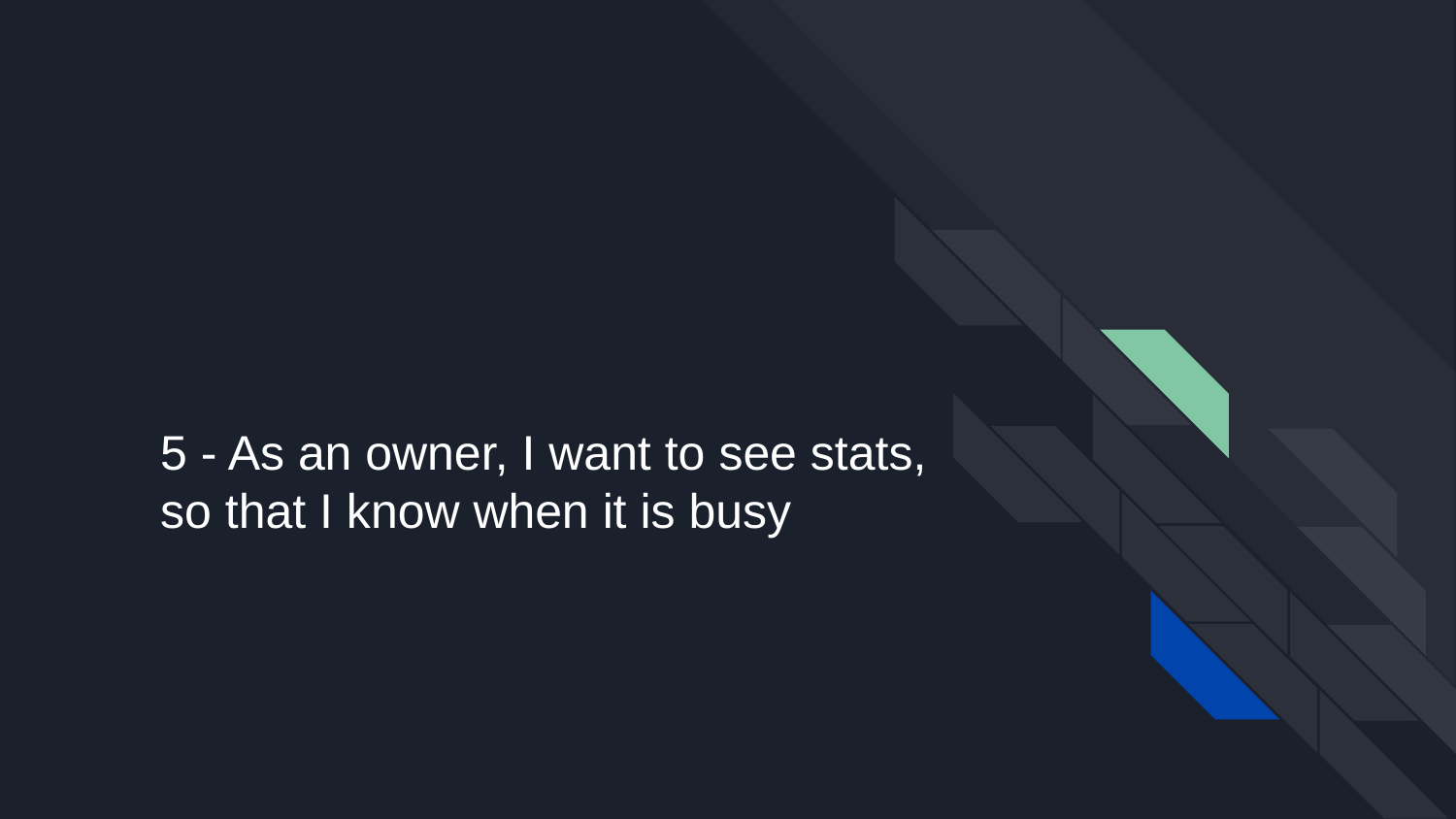

# 5 - As an owner, I want to see stats, so that I know when it is busy